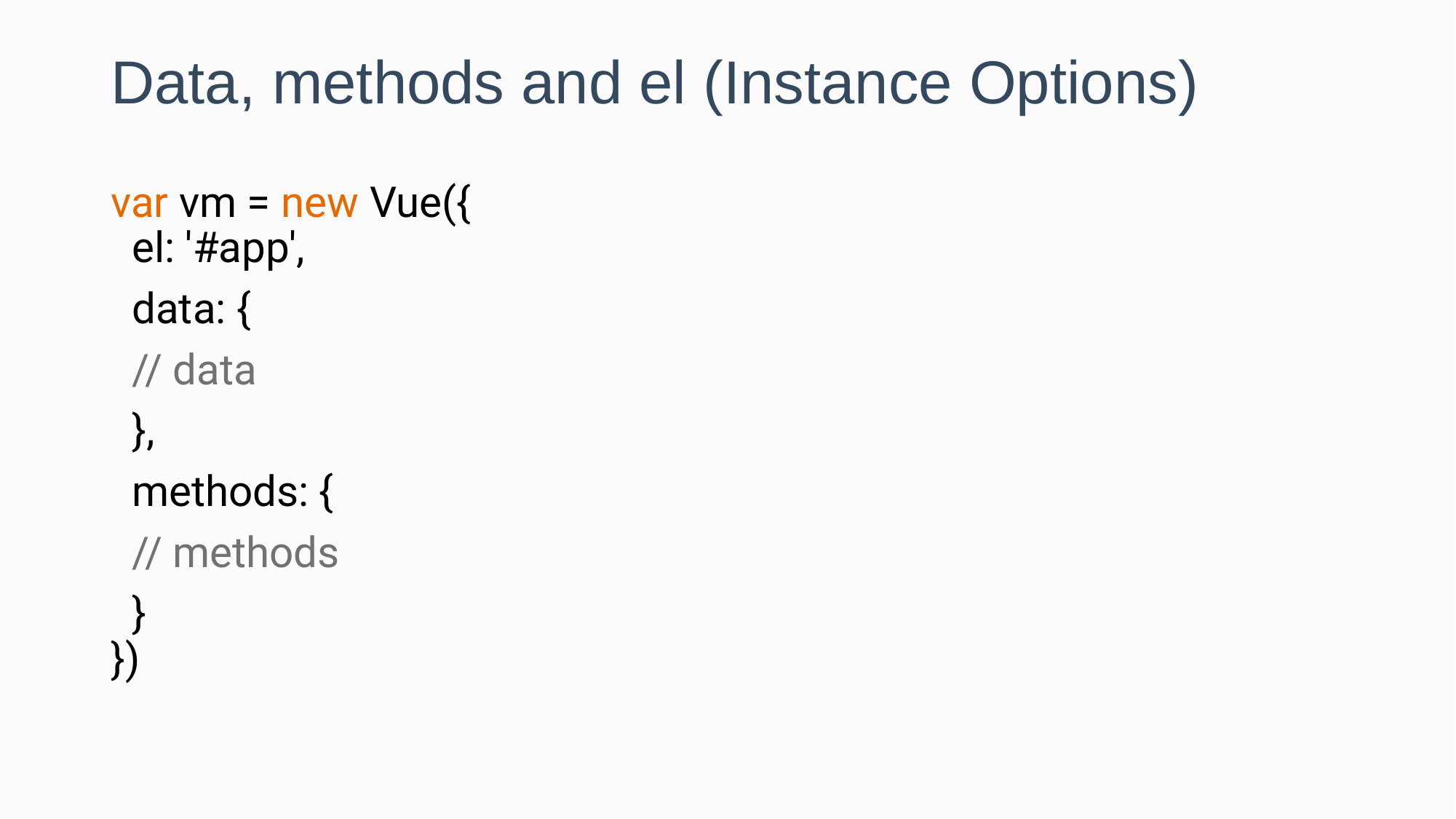

# Data, methods and el (Instance Options)
var vm = new Vue({
  el: '#app',
  data: {
  // data
  },
  methods: {
  // methods
  }
})

|  |
| --- |